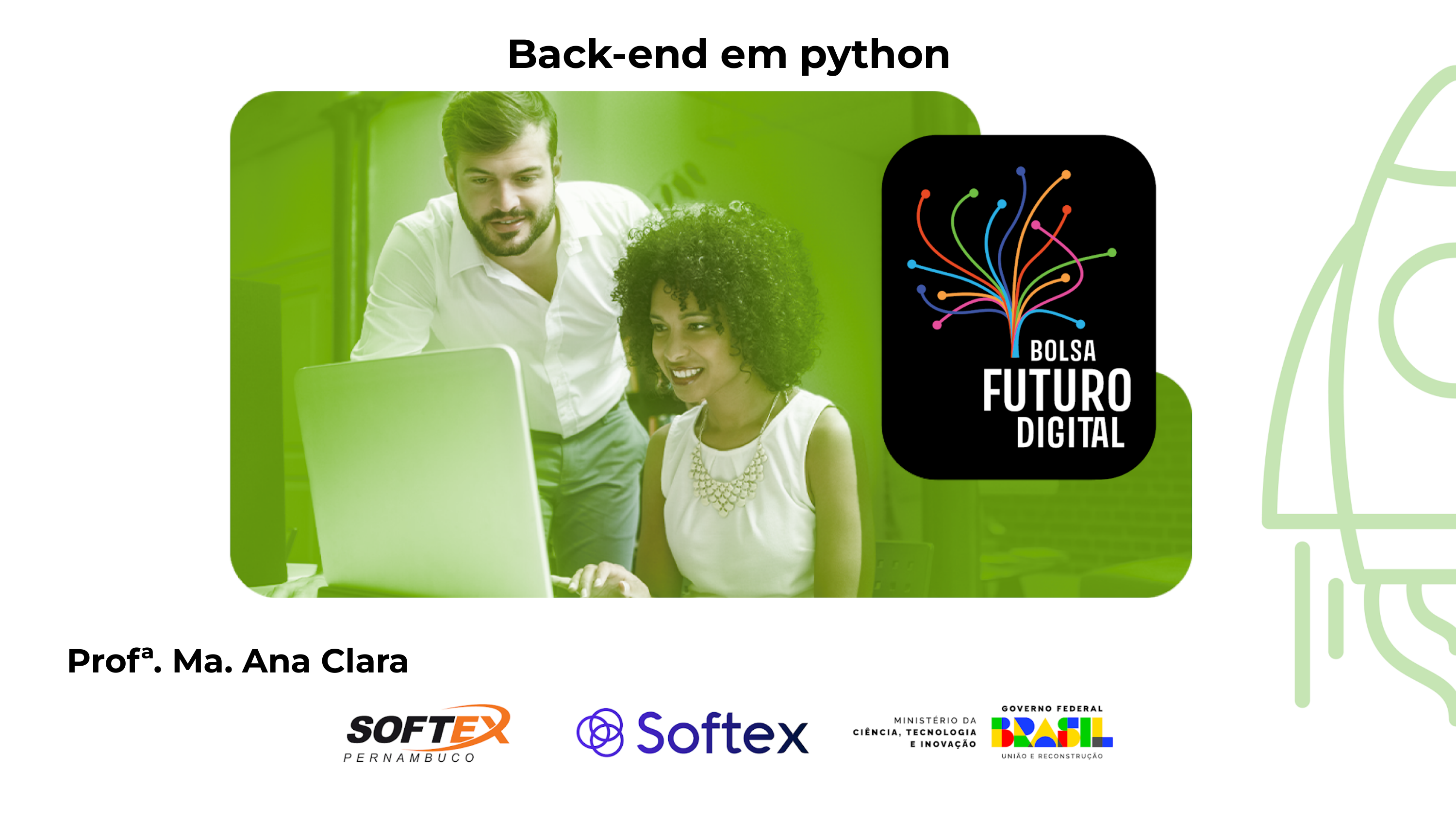

Back-end em python
Profª. Ma. Ana Clara